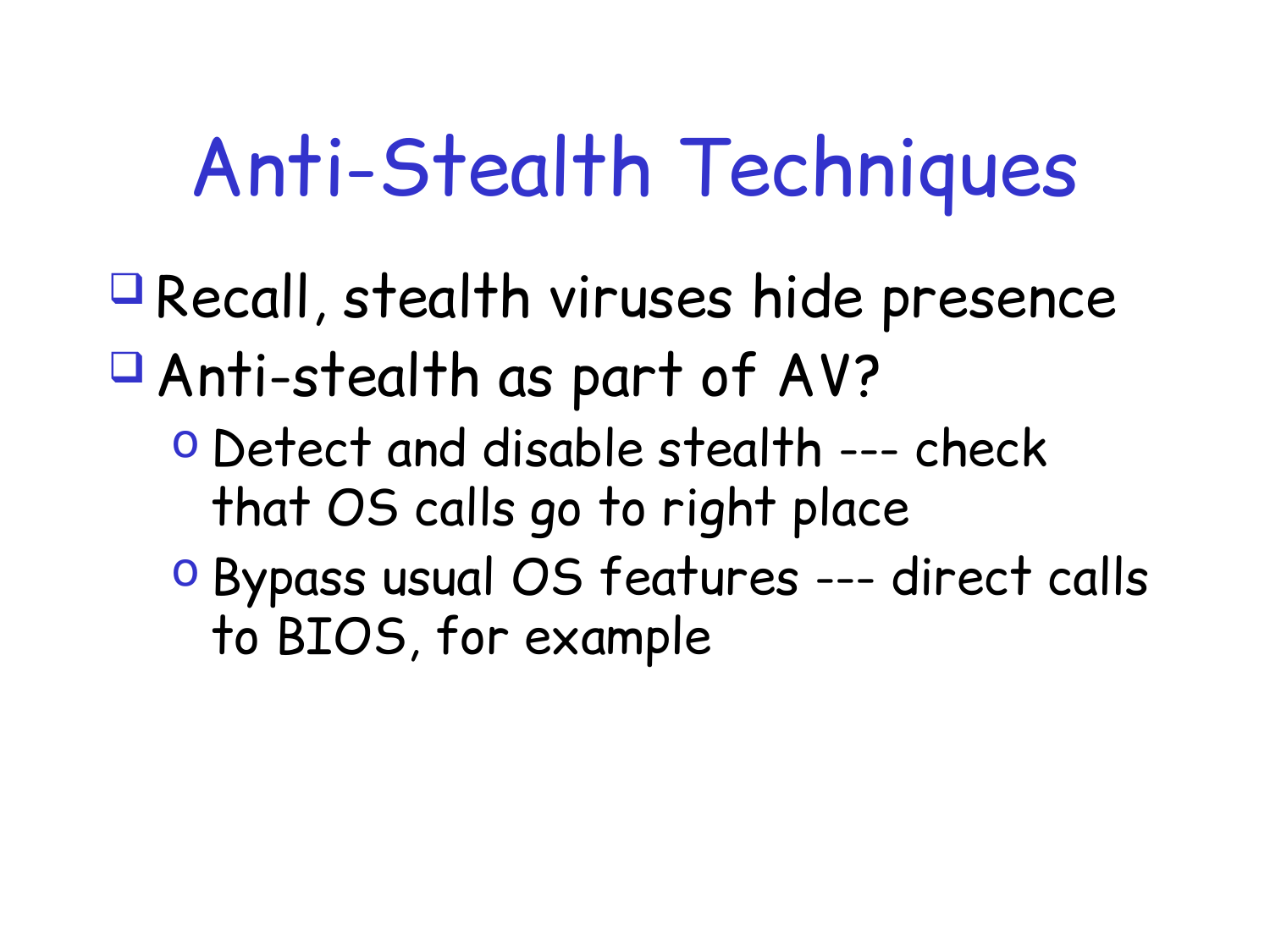

# Anti-Stealth Techniques
Recall, stealth viruses hide presence
Anti-stealth as part of AV?
Detect and disable stealth --- check that OS calls go to right place
Bypass usual OS features --- direct calls to BIOS, for example